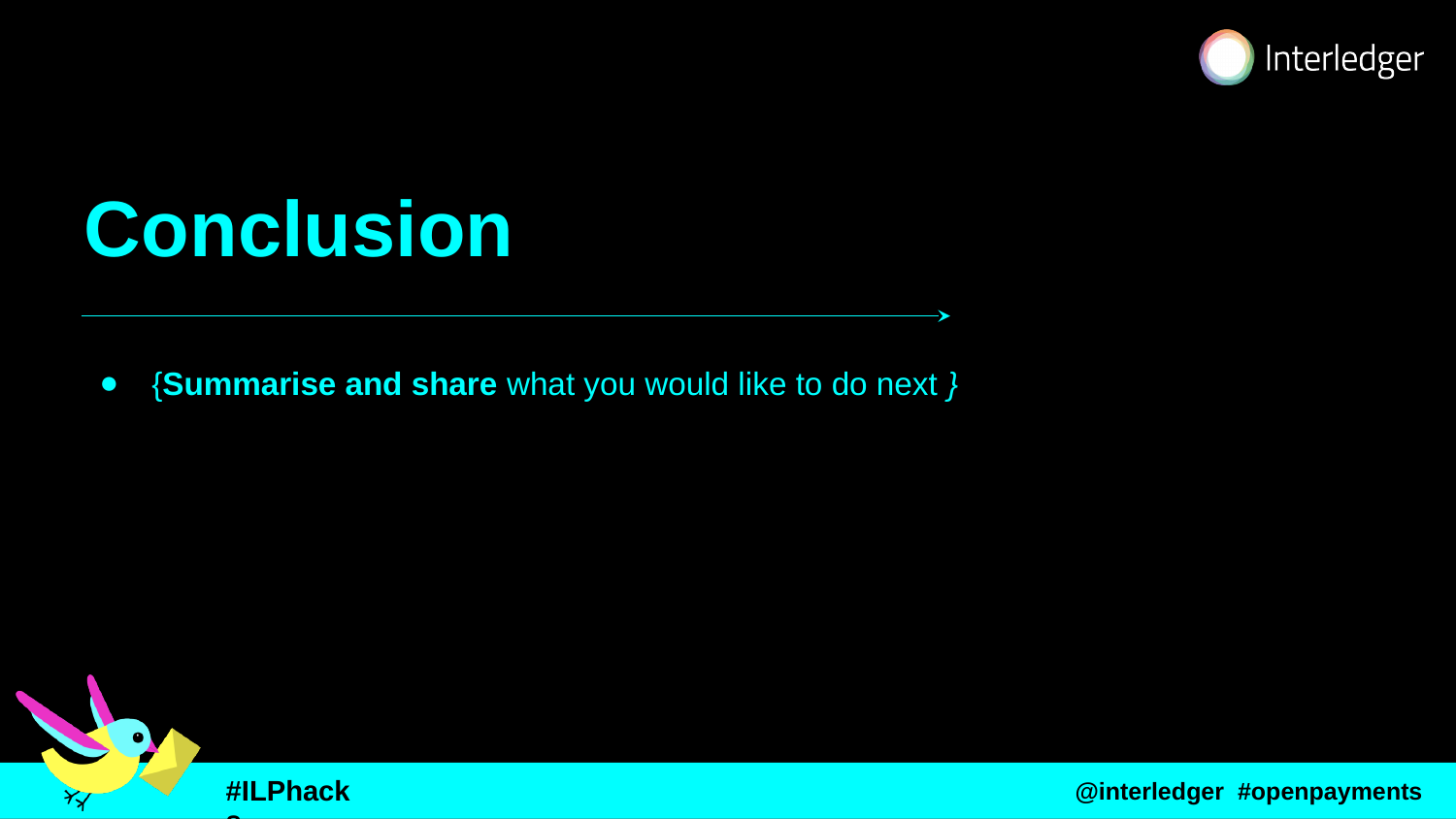

Conclusion
{Summarise and share what you would like to do next }